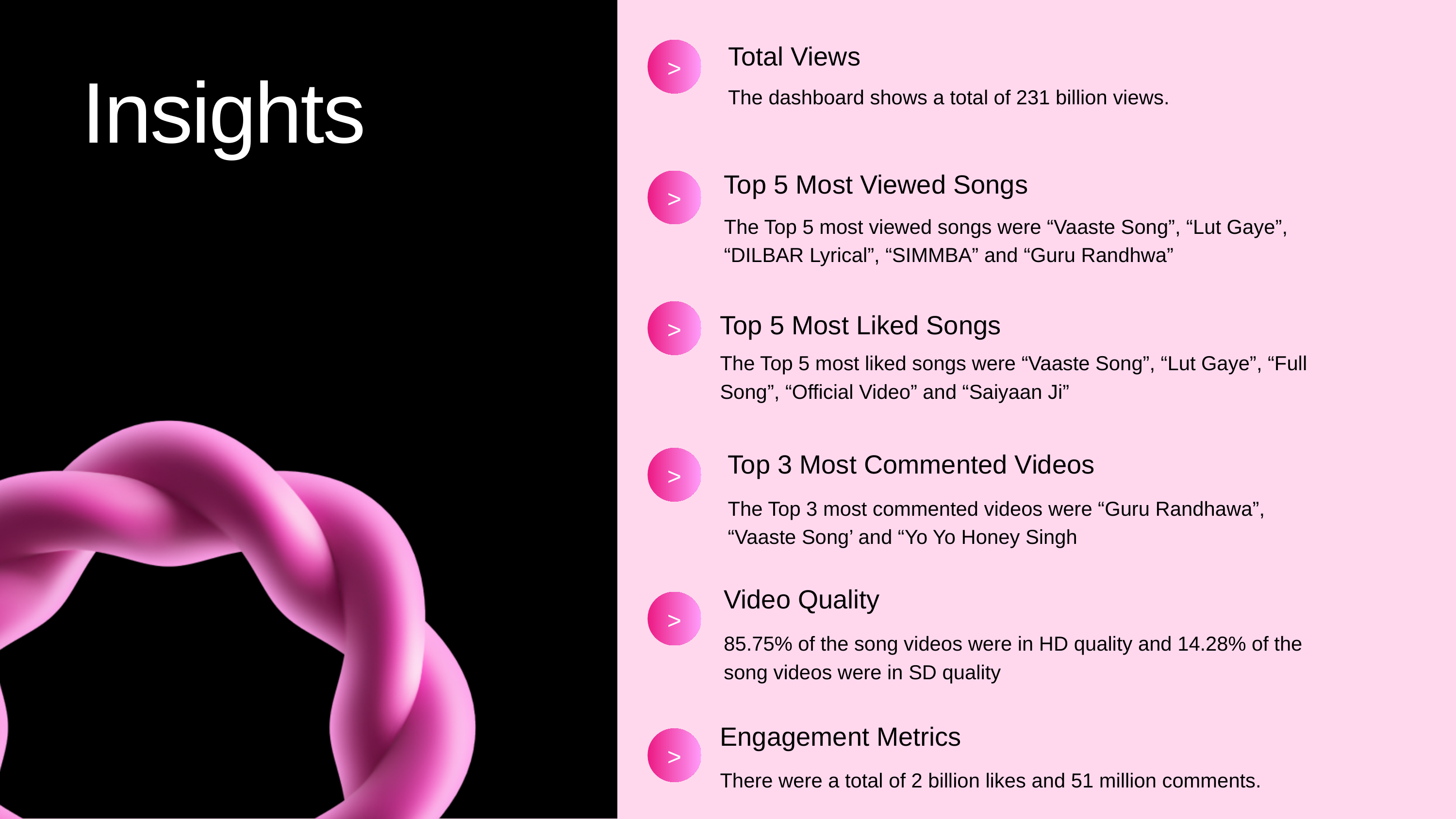

>
Total Views
The dashboard shows a total of 231 billion views.
Insights
Top 5 Most Viewed Songs
The Top 5 most viewed songs were “Vaaste Song”, “Lut Gaye”, “DILBAR Lyrical”, “SIMMBA” and “Guru Randhwa”

>

>
Top 5 Most Liked Songs
The Top 5 most liked songs were “Vaaste Song”, “Lut Gaye”, “Full Song”, “Official Video” and “Saiyaan Ji”

>
Top 3 Most Commented Videos
The Top 3 most commented videos were “Guru Randhawa”, “Vaaste Song’ and “Yo Yo Honey Singh
Video Quality
85.75% of the song videos were in HD quality and 14.28% of the song videos were in SD quality

>
Engagement Metrics
There were a total of 2 billion likes and 51 million comments.

>